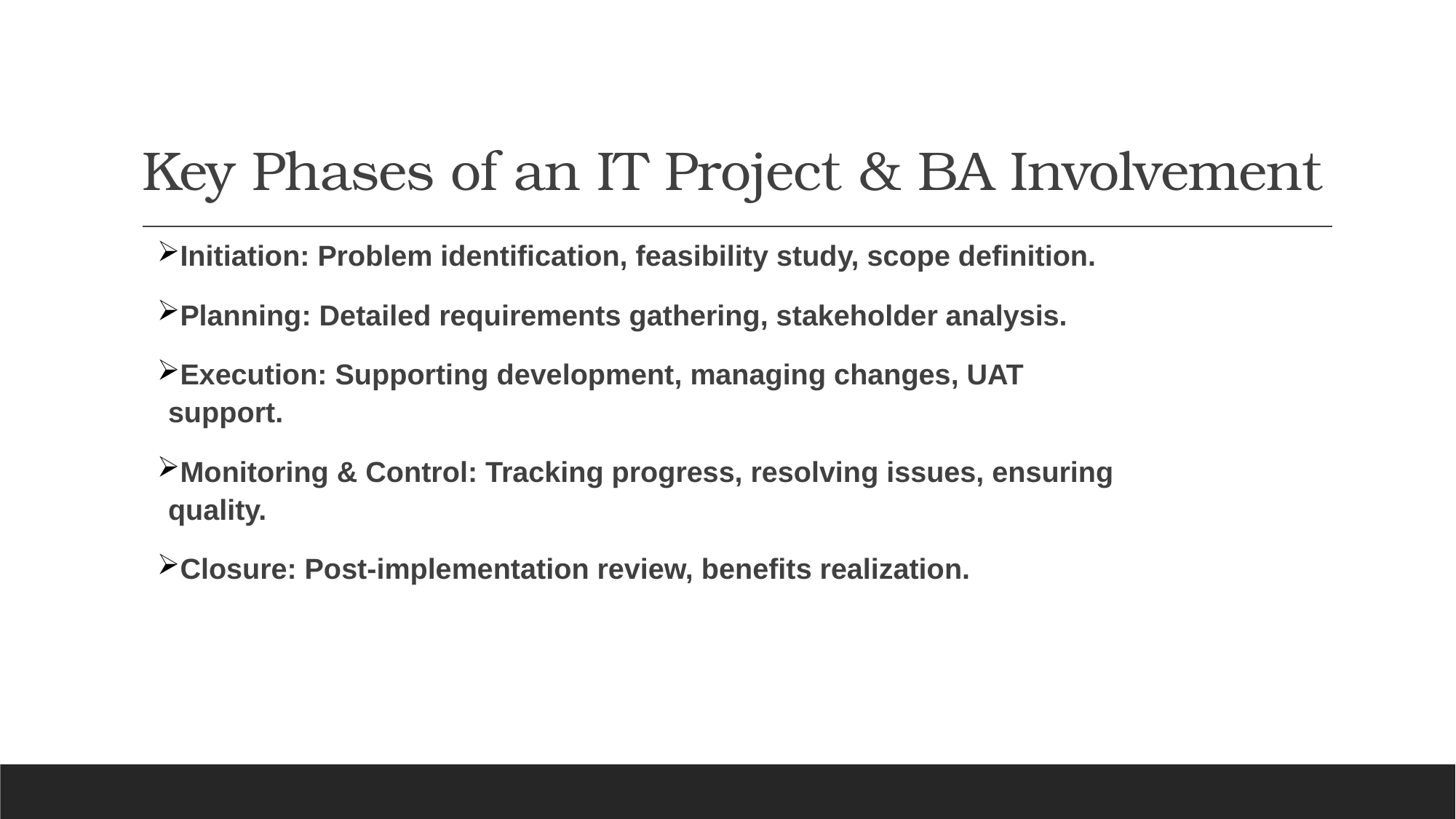

# Key Phases of an IT Project & BA Involvement
Initiation: Problem identification, feasibility study, scope definition.
Planning: Detailed requirements gathering, stakeholder analysis.
Execution: Supporting development, managing changes, UAT support.
Monitoring & Control: Tracking progress, resolving issues, ensuring quality.
Closure: Post-implementation review, benefits realization.